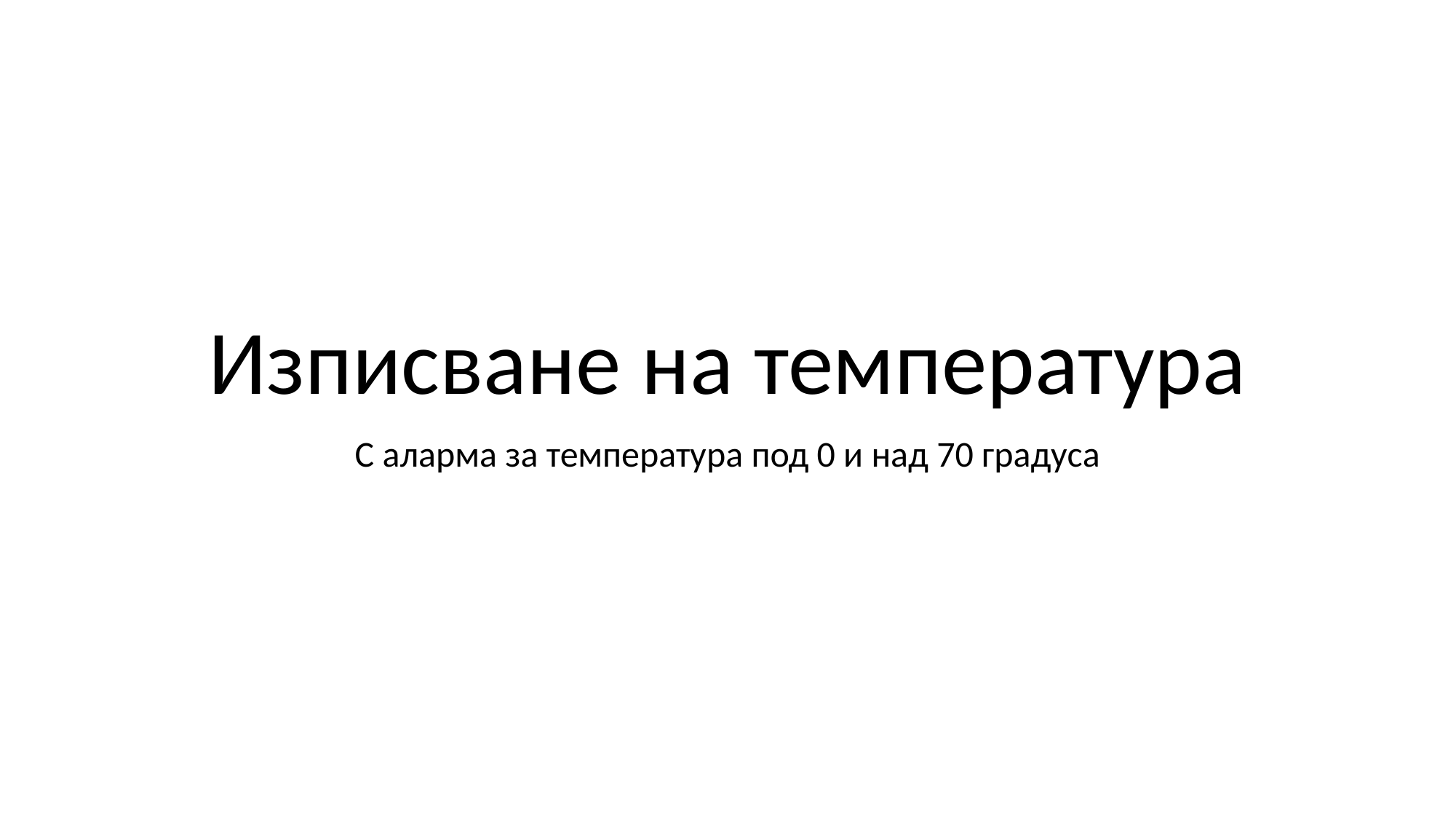

# Изписване на температура
С аларма за температура под 0 и над 70 градуса